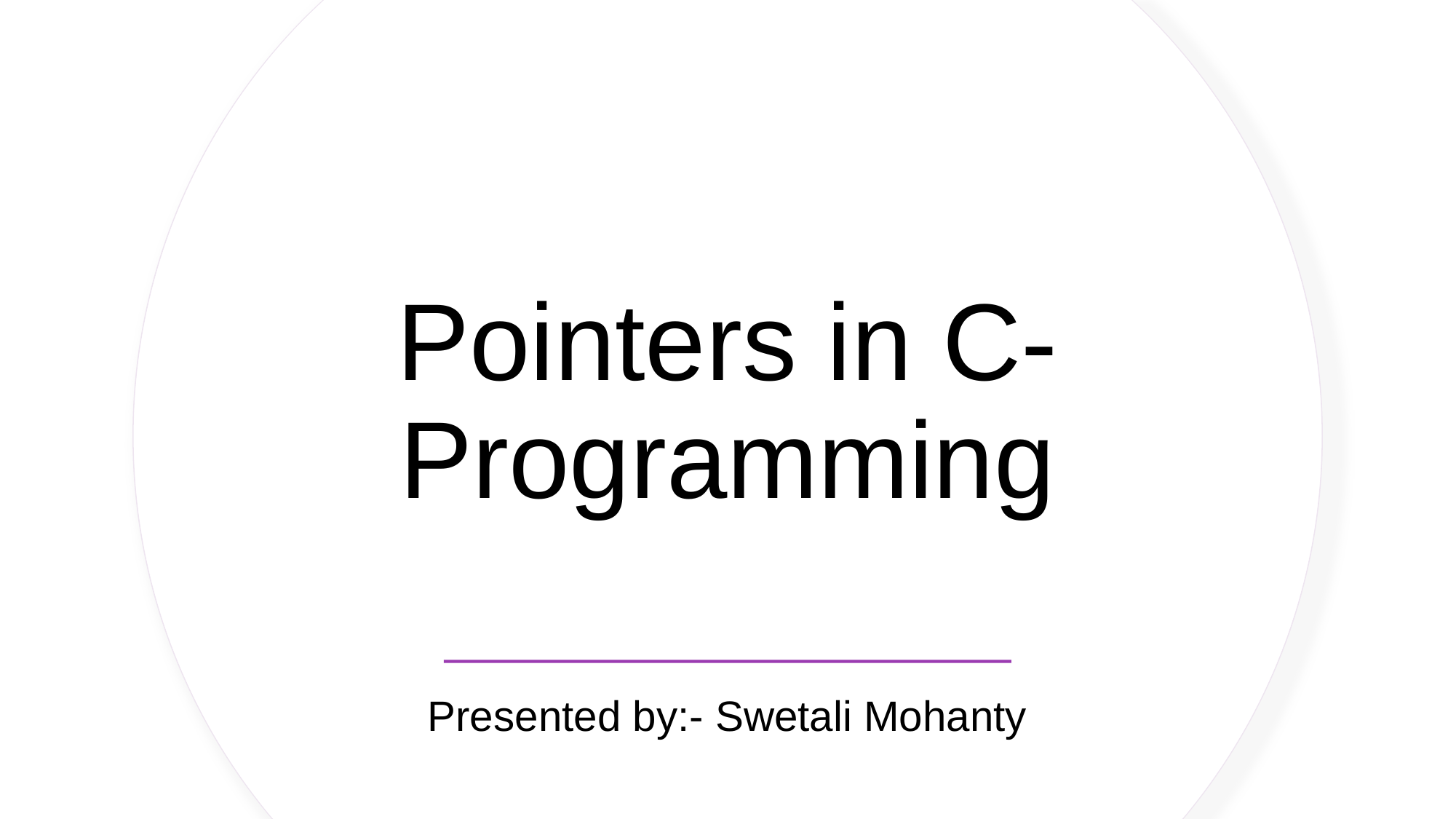

# Pointers in C-Programming

Presented by:- Swetali Mohanty